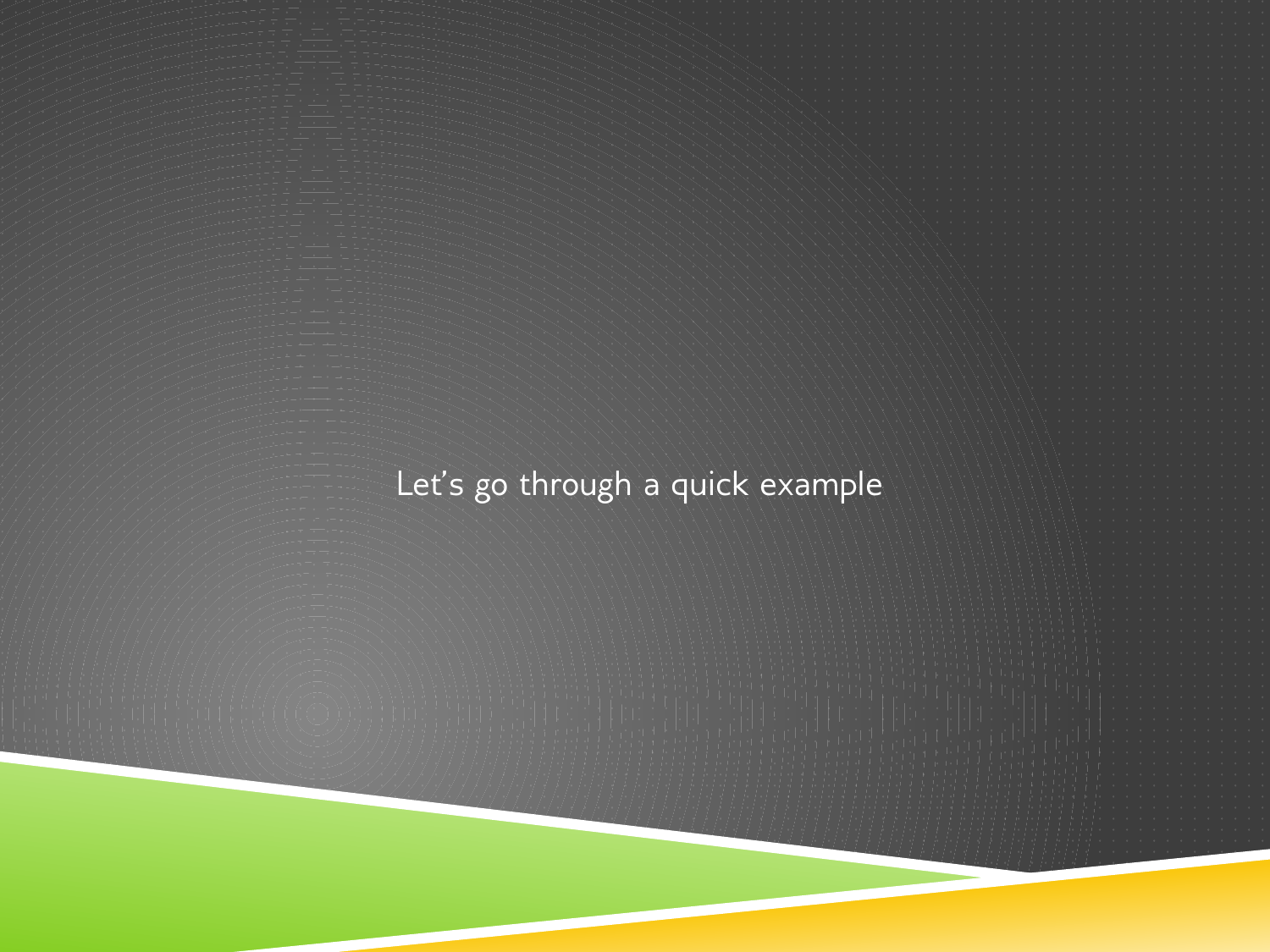

#
Let’s go through a quick example